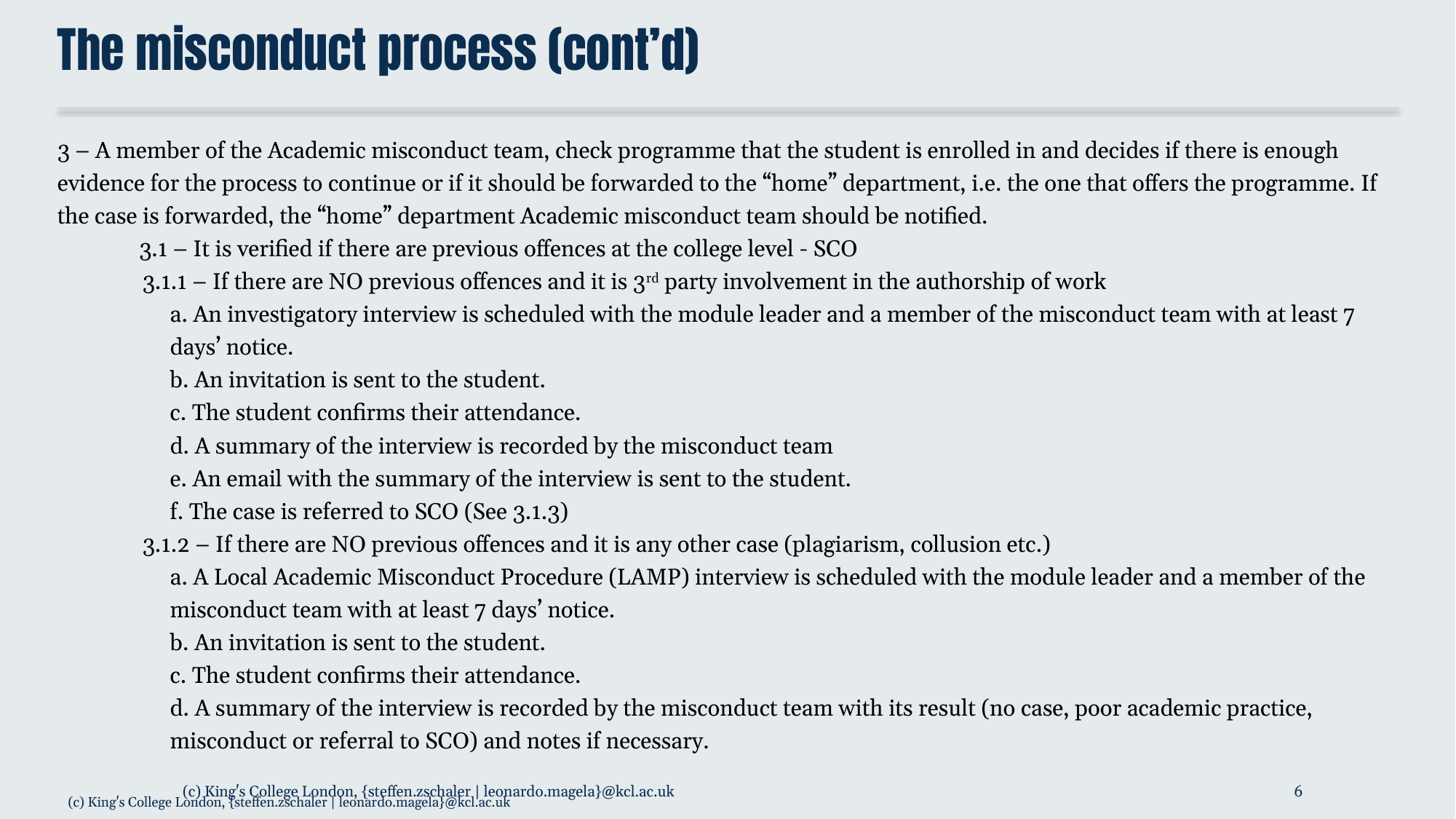

# The misconduct process (cont’d)
3 – A member of the Academic misconduct team, check programme that the student is enrolled in and decides if there is enough evidence for the process to continue or if it should be forwarded to the “home” department, i.e. the one that offers the programme. If the case is forwarded, the “home” department Academic misconduct team should be notified.
	3.1 – It is verified if there are previous offences at the college level - SCO
3.1.1 – If there are NO previous offences and it is 3rd party involvement in the authorship of work
a. An investigatory interview is scheduled with the module leader and a member of the misconduct team with at least 7 days’ notice.
b. An invitation is sent to the student.
c. The student confirms their attendance.
d. A summary of the interview is recorded by the misconduct team
e. An email with the summary of the interview is sent to the student.
f. The case is referred to SCO (See 3.1.3)
3.1.2 – If there are NO previous offences and it is any other case (plagiarism, collusion etc.)
a. A Local Academic Misconduct Procedure (LAMP) interview is scheduled with the module leader and a member of the misconduct team with at least 7 days’ notice.
b. An invitation is sent to the student.
c. The student confirms their attendance.
d. A summary of the interview is recorded by the misconduct team with its result (no case, poor academic practice, misconduct or referral to SCO) and notes if necessary.

(c) King's College London, {steffen.zschaler | leonardo.magela}@kcl.ac.uk
6